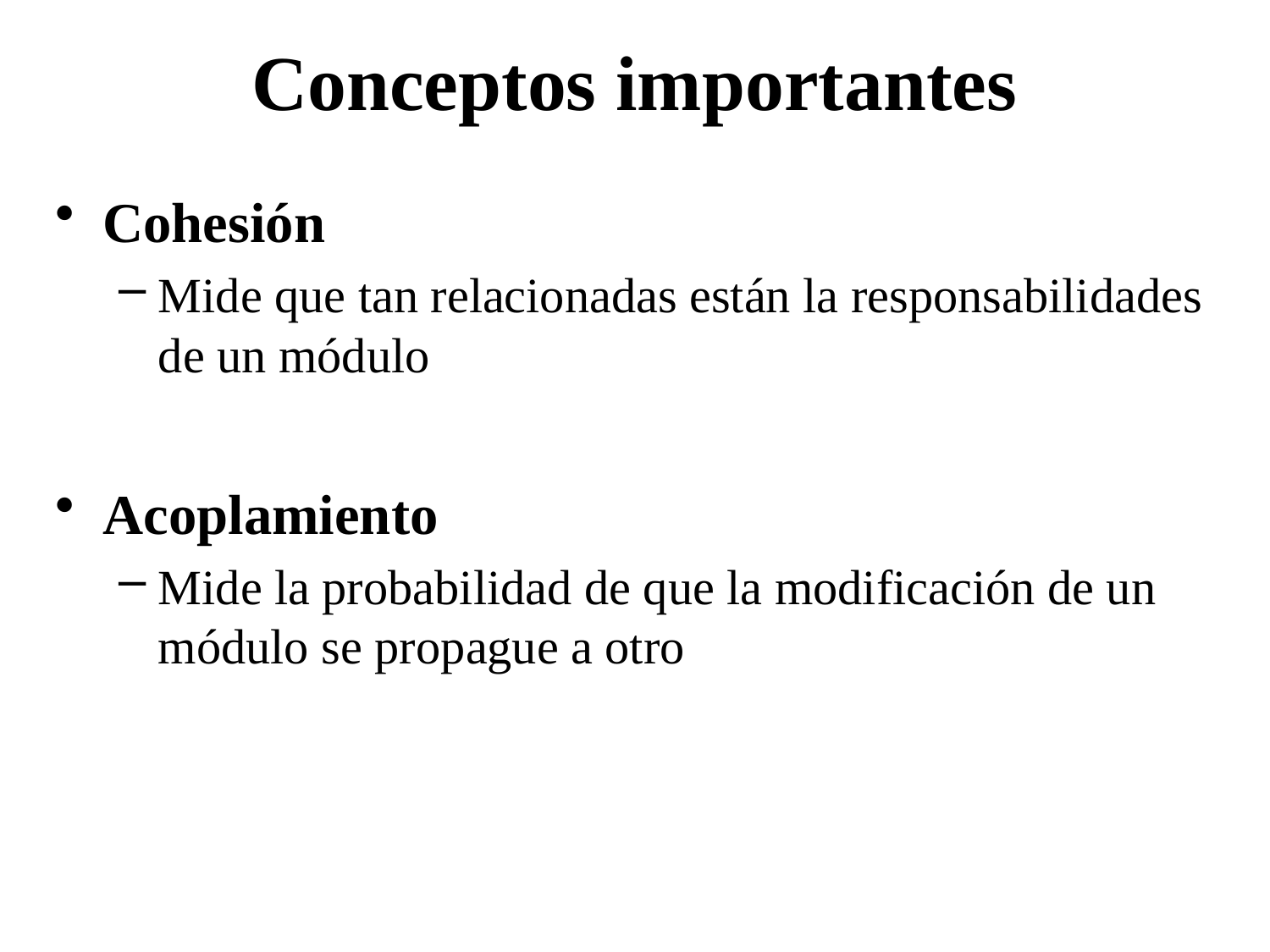

# Conceptos importantes
Cohesión
Mide que tan relacionadas están la responsabilidades de un módulo

Acoplamiento
Mide la probabilidad de que la modificación de un módulo se propague a otro